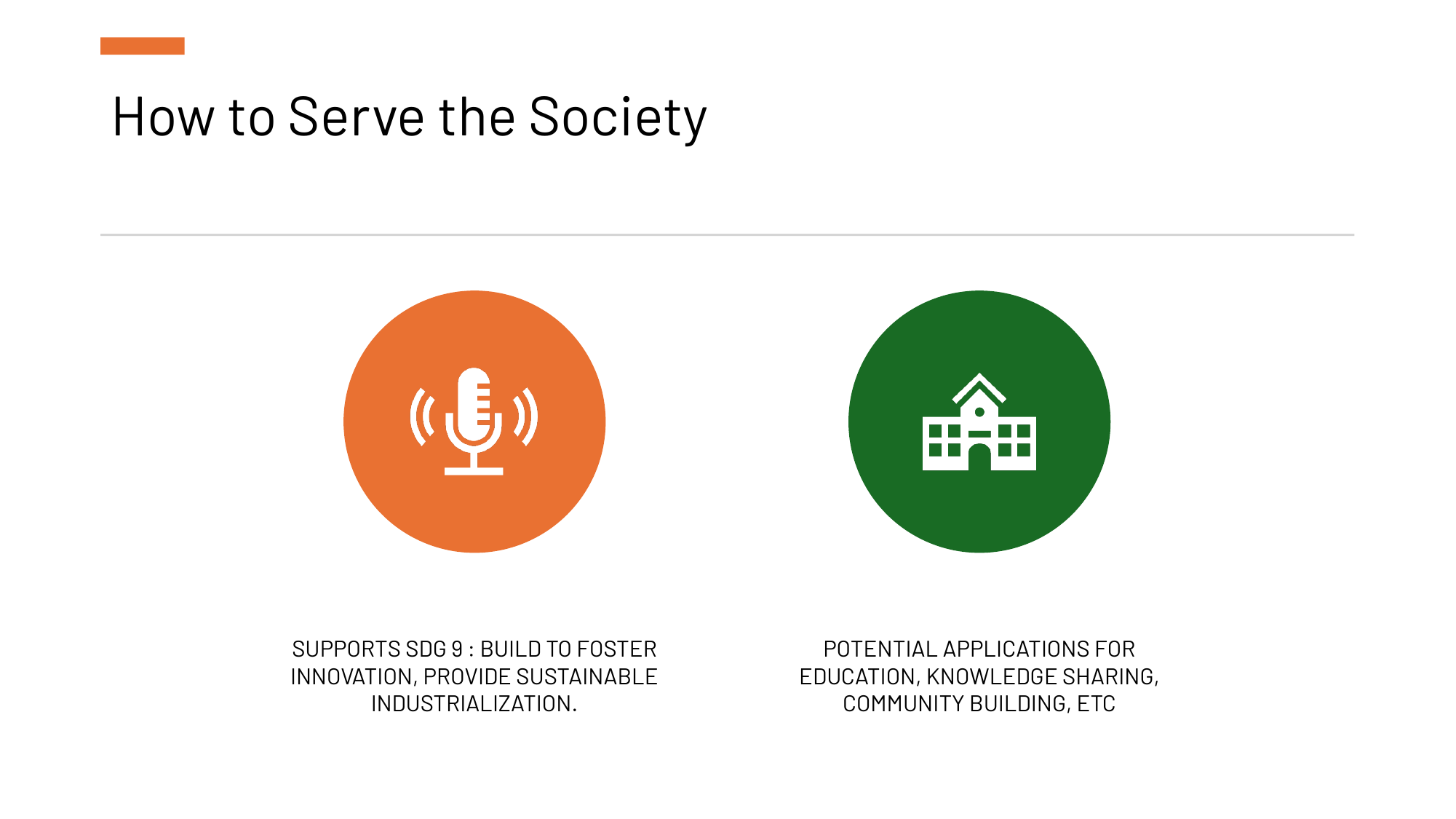

# How to Serve the Society

Supports SDG 9 : Build to foster innovation, provide sustainable industrialization.
Potential applications for education, knowledge sharing, community building, etc